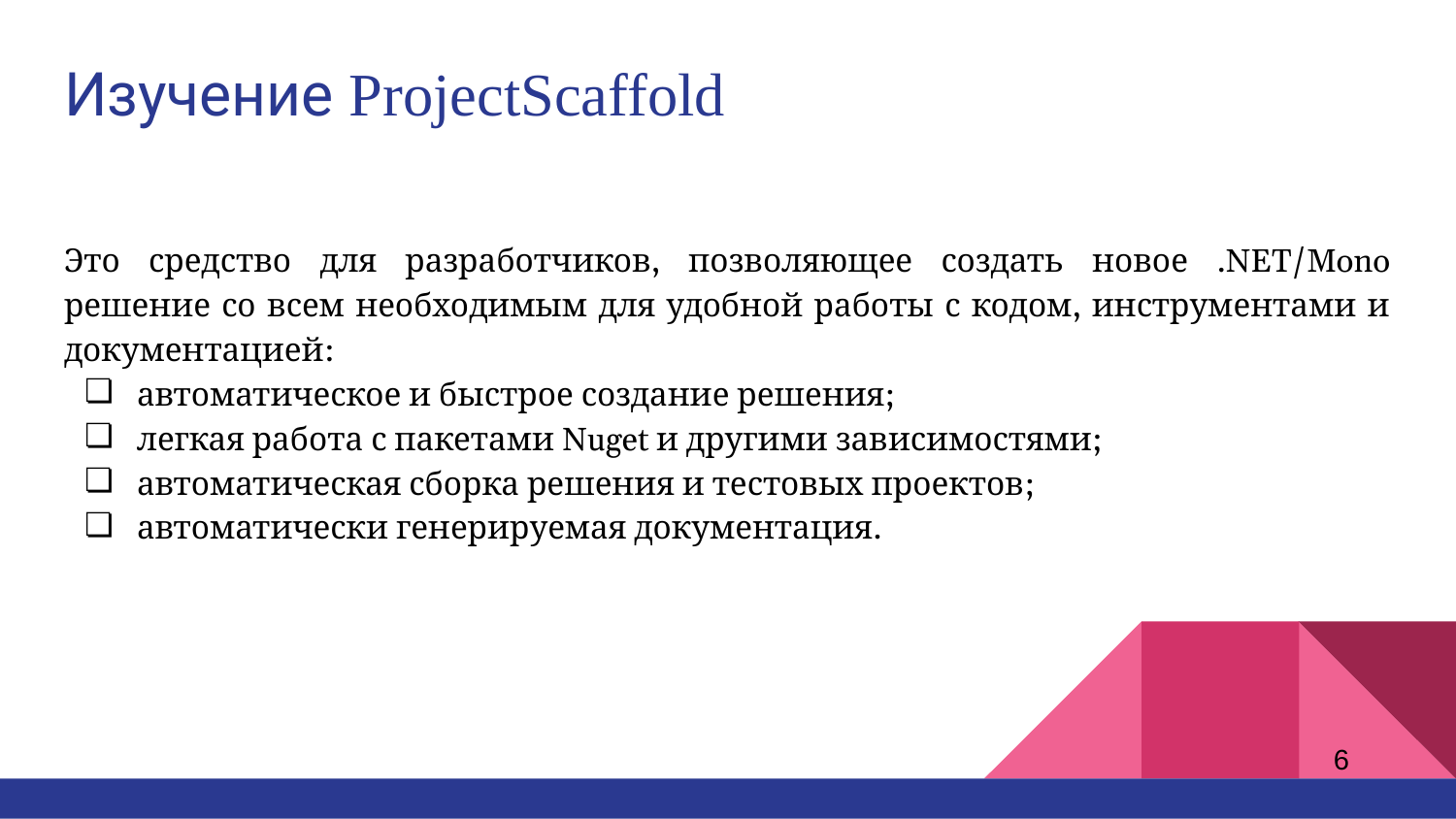

# Изучение ProjectScaffold

Это средство для разработчиков, позволяющее создать новое .NET/Mono решение со всем необходимым для удобной работы с кодом, инструментами и документацией:
автоматическое и быстрое создание решения;
легкая работа с пакетами Nuget и другими зависимостями;
автоматическая сборка решения и тестовых проектов;
автоматически генерируемая документация.
6